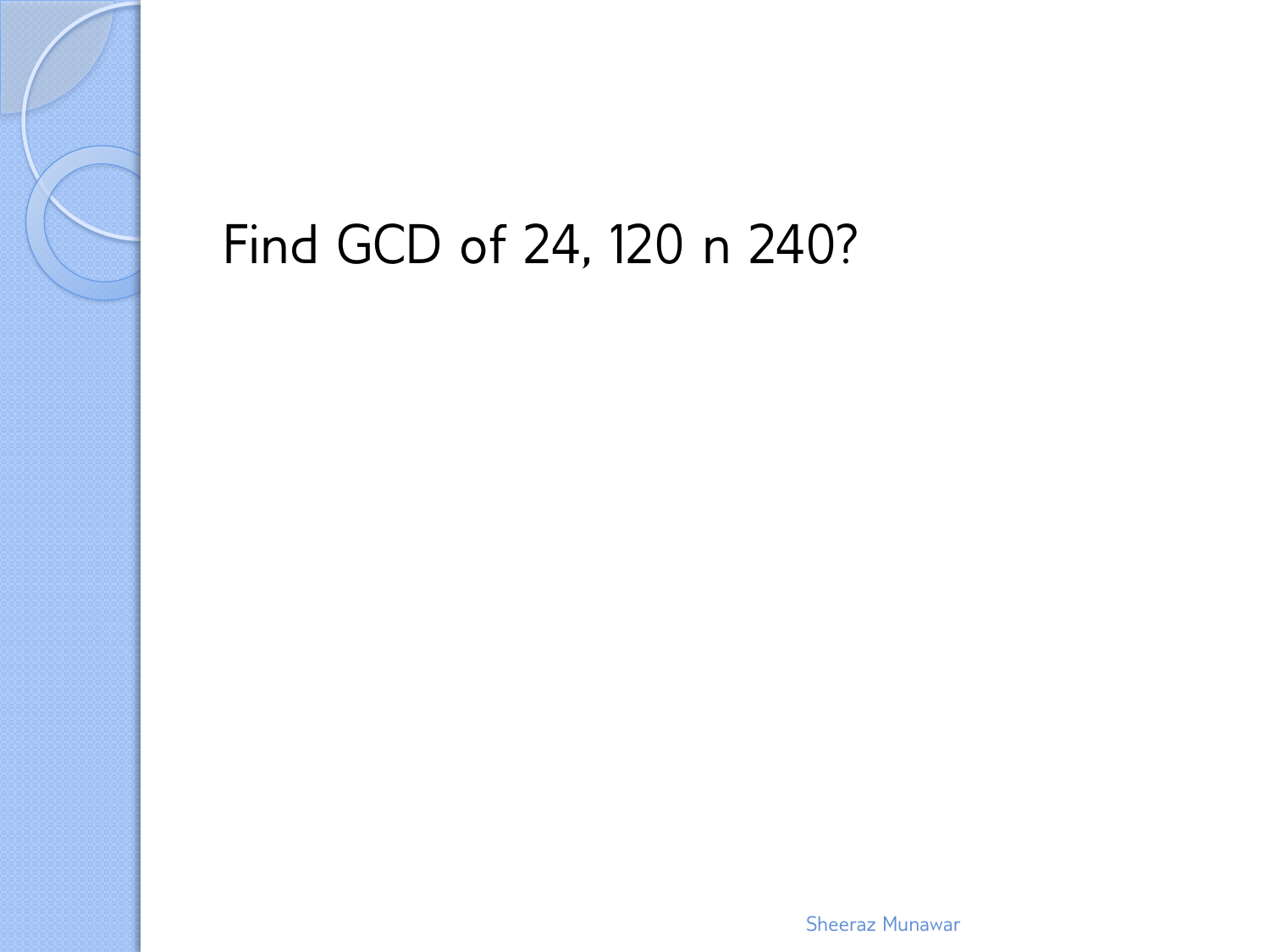

#
Find GCD of 24, 120 n 240?
Sheeraz Munawar